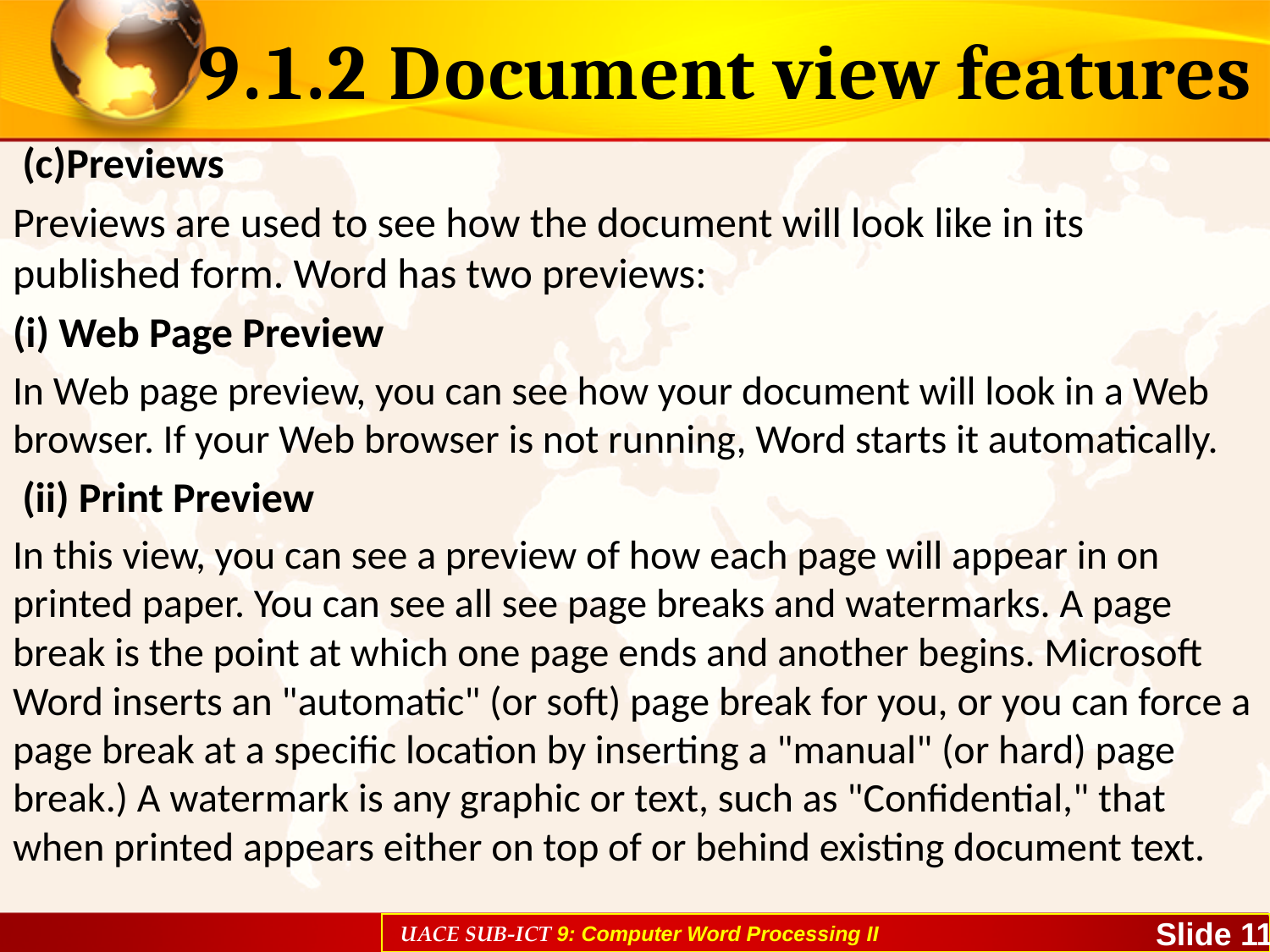

# 9.1.2 Document view features
 (c)Previews
Previews are used to see how the document will look like in its published form. Word has two previews:
(i) Web Page Preview
In Web page preview, you can see how your document will look in a Web browser. If your Web browser is not running, Word starts it automatically.
 (ii) Print Preview
In this view, you can see a preview of how each page will appear in on printed paper. You can see all see page breaks and watermarks. A page break is the point at which one page ends and another begins. Microsoft Word inserts an "automatic" (or soft) page break for you, or you can force a page break at a specific location by inserting a "manual" (or hard) page break.) A watermark is any graphic or text, such as "Confidential," that when printed appears either on top of or behind existing document text.